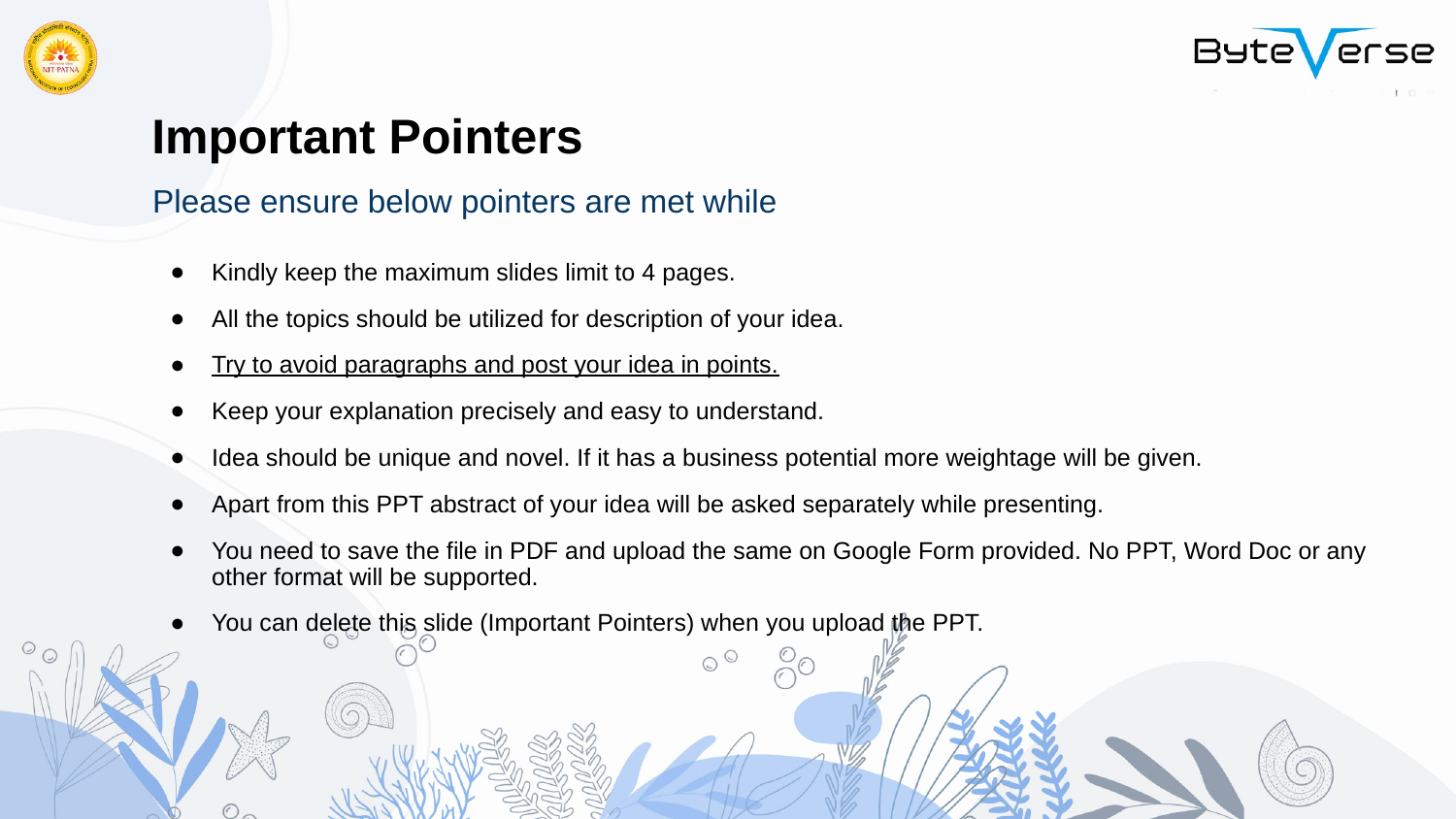

Important Pointers
Please ensure below pointers are met while
Kindly keep the maximum slides limit to 4 pages.
All the topics should be utilized for description of your idea.
Try to avoid paragraphs and post your idea in points.
Keep your explanation precisely and easy to understand.
Idea should be unique and novel. If it has a business potential more weightage will be given.
Apart from this PPT abstract of your idea will be asked separately while presenting.
You need to save the file in PDF and upload the same on Google Form provided. No PPT, Word Doc or any other format will be supported.
You can delete this slide (Important Pointers) when you upload the PPT.